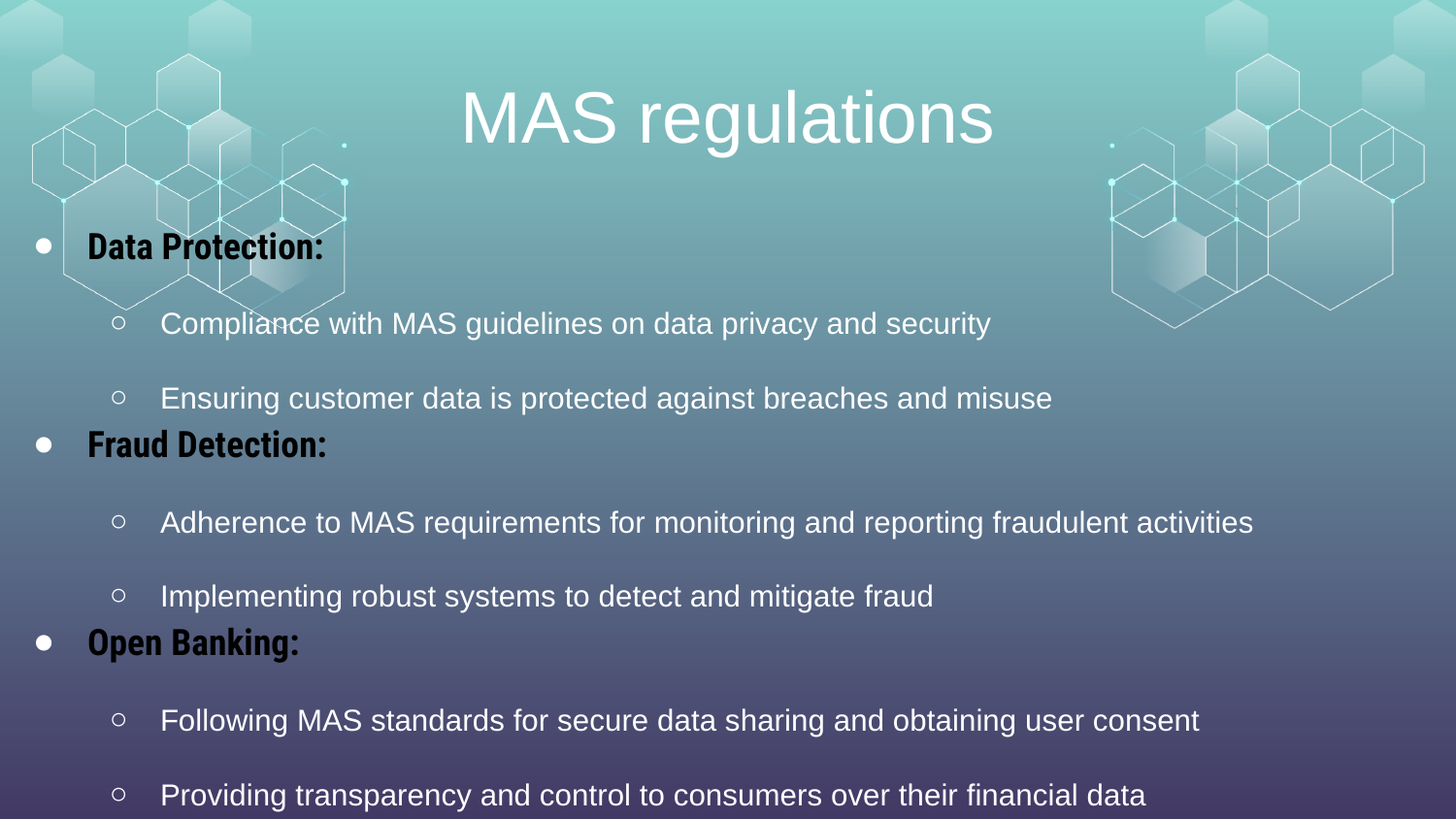

MAS regulations
Data Protection:
Compliance with MAS guidelines on data privacy and security
Ensuring customer data is protected against breaches and misuse
Fraud Detection:
Adherence to MAS requirements for monitoring and reporting fraudulent activities
Implementing robust systems to detect and mitigate fraud
Open Banking:
Following MAS standards for secure data sharing and obtaining user consent
Providing transparency and control to consumers over their financial data